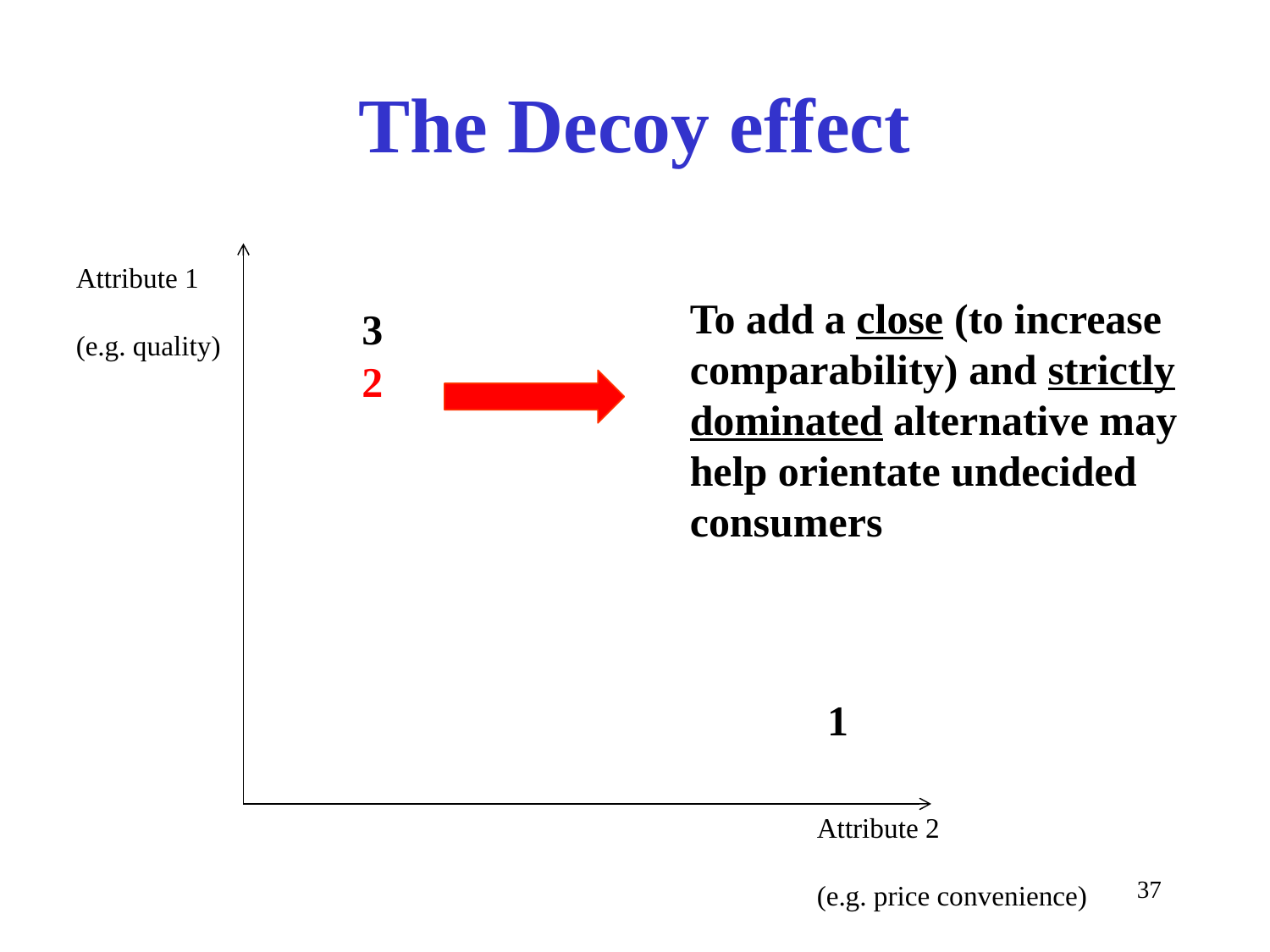

# The Decoy effect
Attribute 1

(e.g. quality)
To add a close (to increase comparability) and strictly dominated alternative may help orientate undecided consumers
3
2

1
Attribute 2

(e.g. price convenience)
37